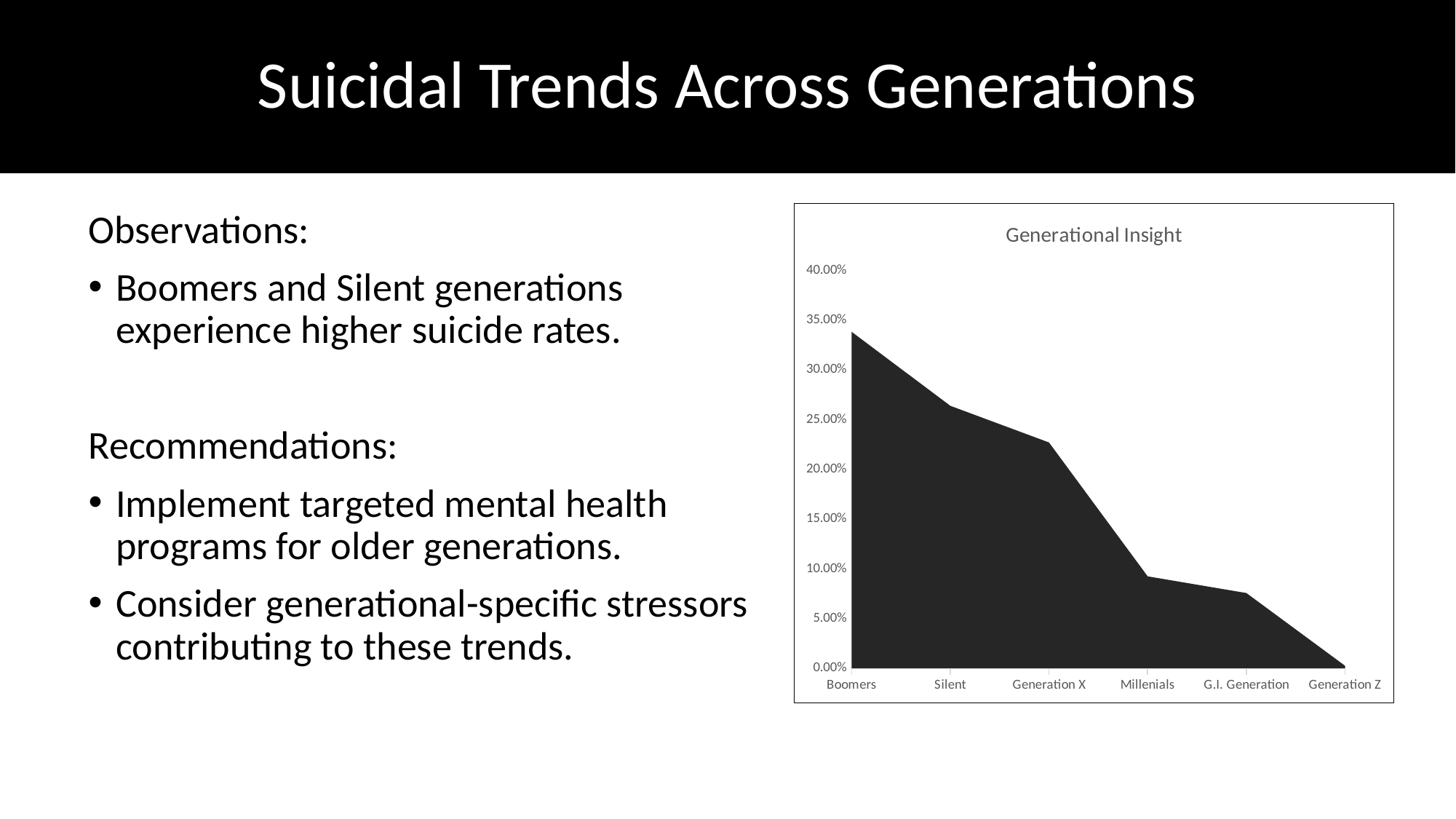

# Suicidal Trends Across Generations

### Chart: Generational Insight

| Category | Total |
|---|---|
| Boomers | 0.33852338769667567 |
| Silent | 0.2640238752181992 |
| Generation X | 0.2271352405451943 |
| Millenials | 0.09238592144531609 |
| G.I. Generation | 0.07557457893847745 |
| Generation Z | 0.0023569961561372885 |
Observations:
Boomers and Silent generations experience higher suicide rates.

Recommendations:
Implement targeted mental health programs for older generations.
Consider generational-specific stressors contributing to these trends.